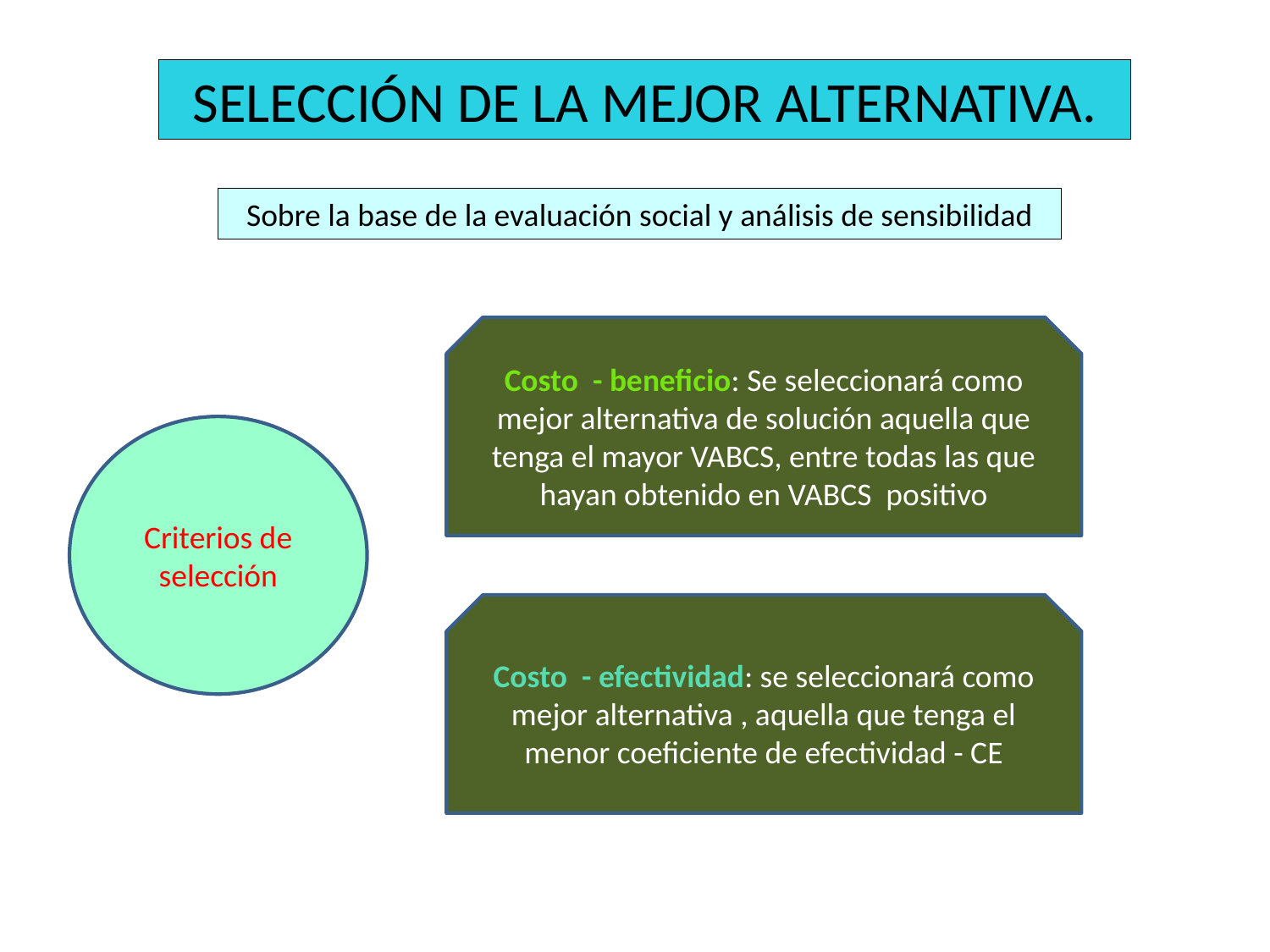

SELECCIÓN DE LA MEJOR ALTERNATIVA.
Sobre la base de la evaluación social y análisis de sensibilidad
Costo  - beneficio: Se seleccionará como mejor alternativa de solución aquella que tenga el mayor VABCS, entre todas las que hayan obtenido en VABCS  positivo
Criterios de selección
Costo  - efectividad: se seleccionará como mejor alternativa , aquella que tenga el menor coeficiente de efectividad - CE